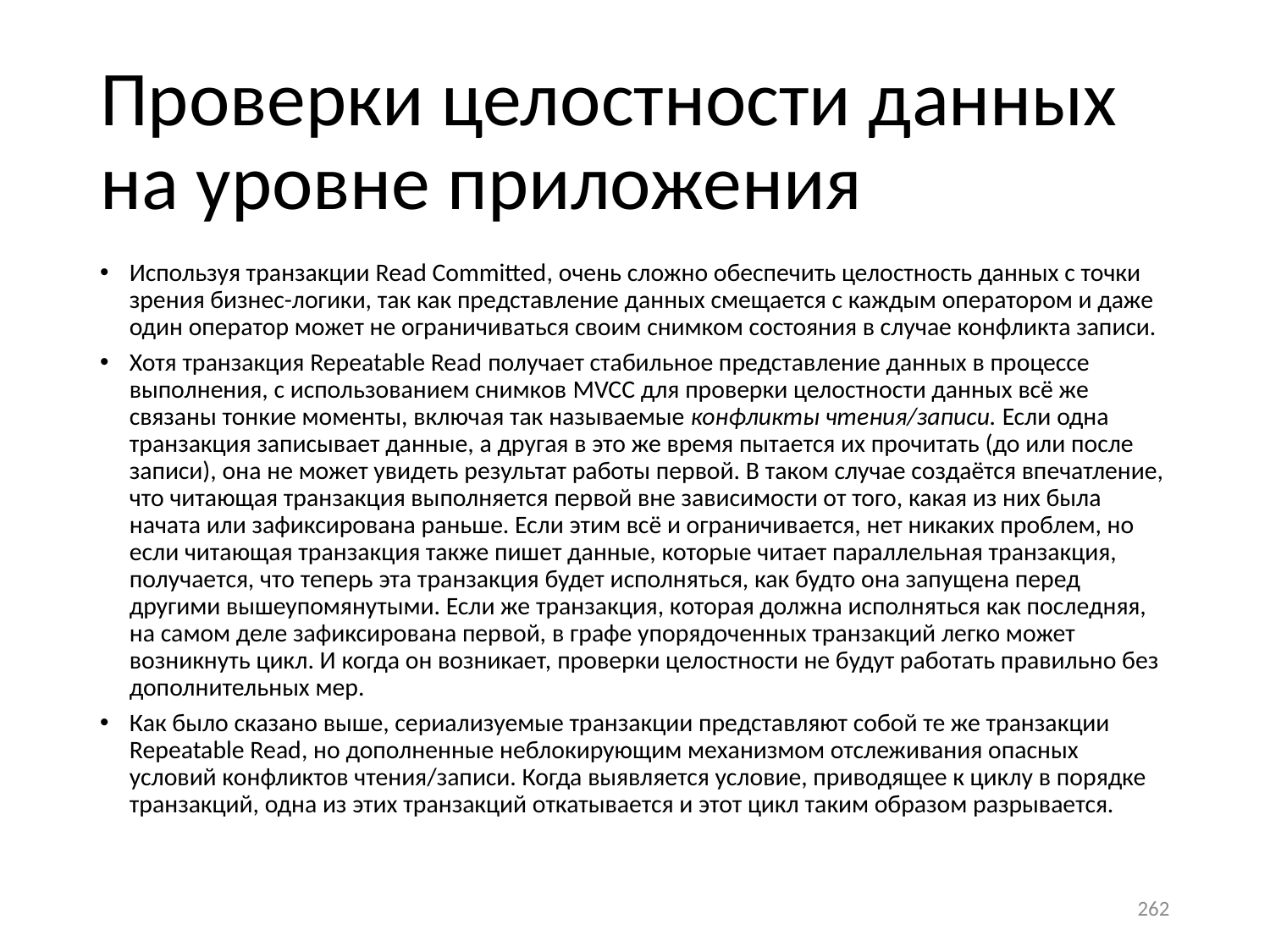

# Проверки целостности данных на уровне приложения
Используя транзакции Read Committed, очень сложно обеспечить целостность данных с точки зрения бизнес-логики, так как представление данных смещается с каждым оператором и даже один оператор может не ограничиваться своим снимком состояния в случае конфликта записи.
Хотя транзакция Repeatable Read получает стабильное представление данных в процессе выполнения, с использованием снимков MVCC для проверки целостности данных всё же связаны тонкие моменты, включая так называемые конфликты чтения/записи. Если одна транзакция записывает данные, а другая в это же время пытается их прочитать (до или после записи), она не может увидеть результат работы первой. В таком случае создаётся впечатление, что читающая транзакция выполняется первой вне зависимости от того, какая из них была начата или зафиксирована раньше. Если этим всё и ограничивается, нет никаких проблем, но если читающая транзакция также пишет данные, которые читает параллельная транзакция, получается, что теперь эта транзакция будет исполняться, как будто она запущена перед другими вышеупомянутыми. Если же транзакция, которая должна исполняться как последняя, на самом деле зафиксирована первой, в графе упорядоченных транзакций легко может возникнуть цикл. И когда он возникает, проверки целостности не будут работать правильно без дополнительных мер.
Как было сказано выше, сериализуемые транзакции представляют собой те же транзакции Repeatable Read, но дополненные неблокирующим механизмом отслеживания опасных условий конфликтов чтения/записи. Когда выявляется условие, приводящее к циклу в порядке транзакций, одна из этих транзакций откатывается и этот цикл таким образом разрывается.
262